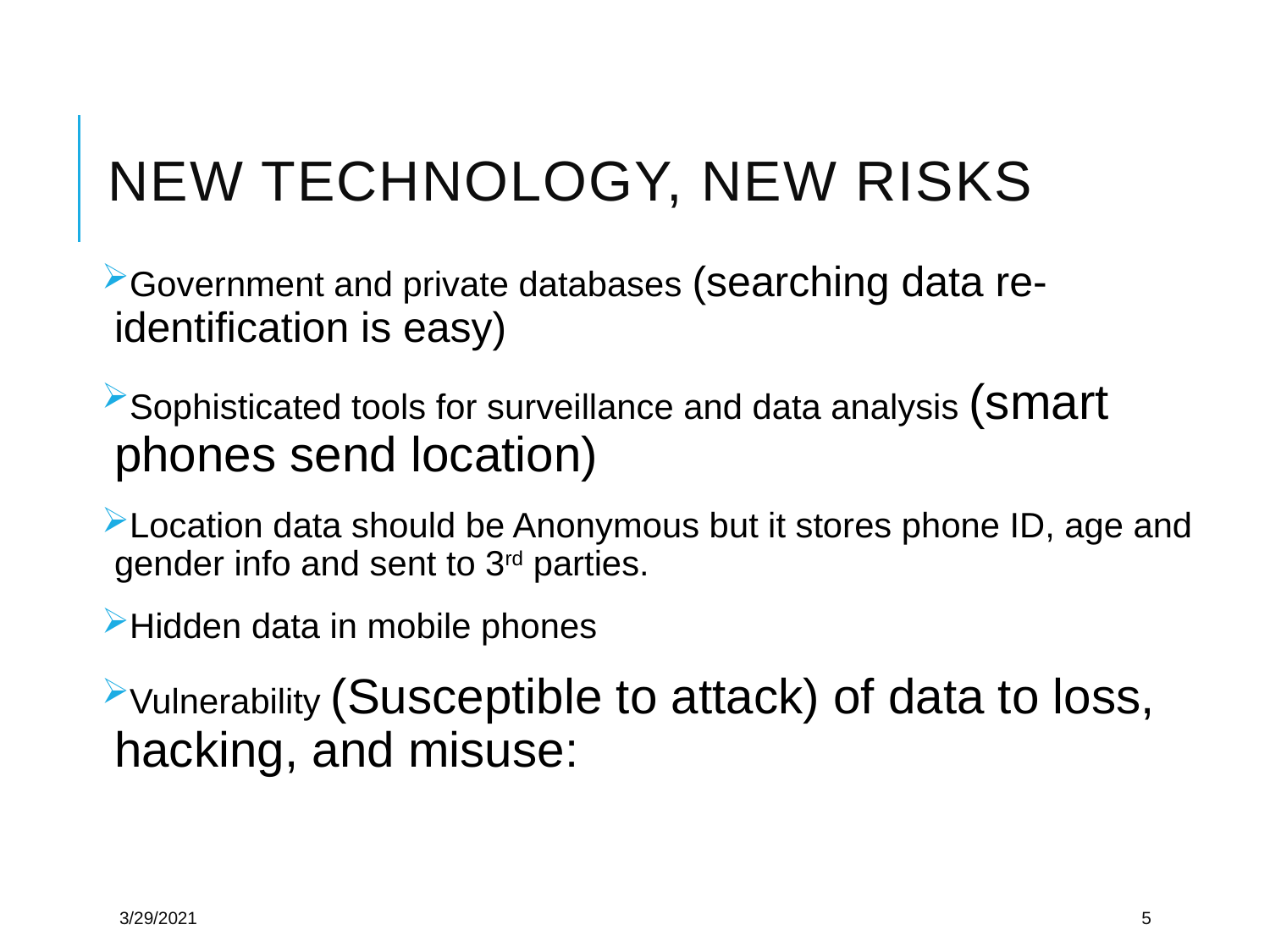

# New Technology, New Risks
Government and private databases (searching data re-identification is easy)
Sophisticated tools for surveillance and data analysis (smart phones send location)
Location data should be Anonymous but it stores phone ID, age and gender info and sent to 3rd parties.
Hidden data in mobile phones
Vulnerability (Susceptible to attack) of data to loss, hacking, and misuse:
3/29/2021
5